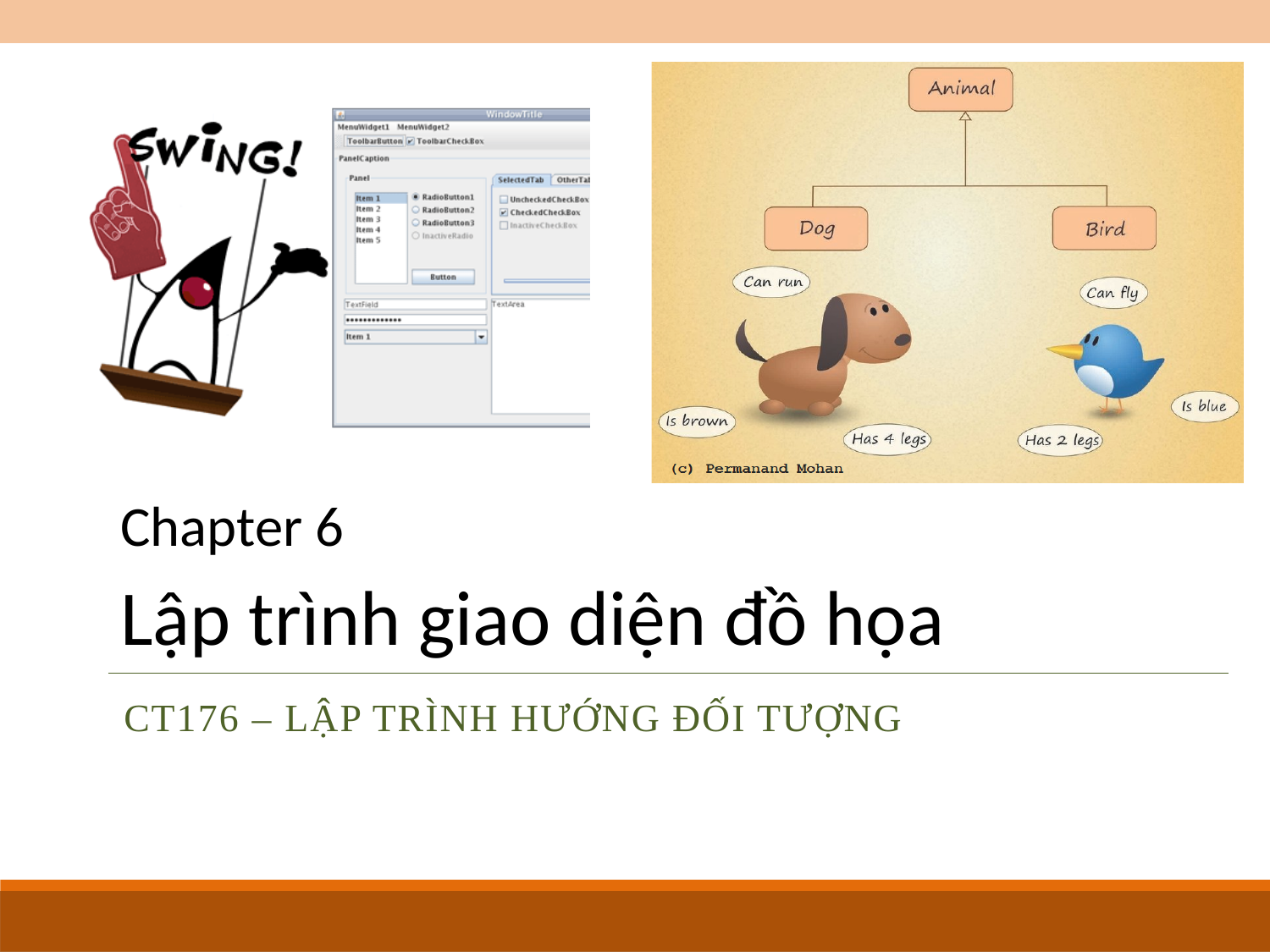

Chapter 6
# Lập trình giao diện đồ họa